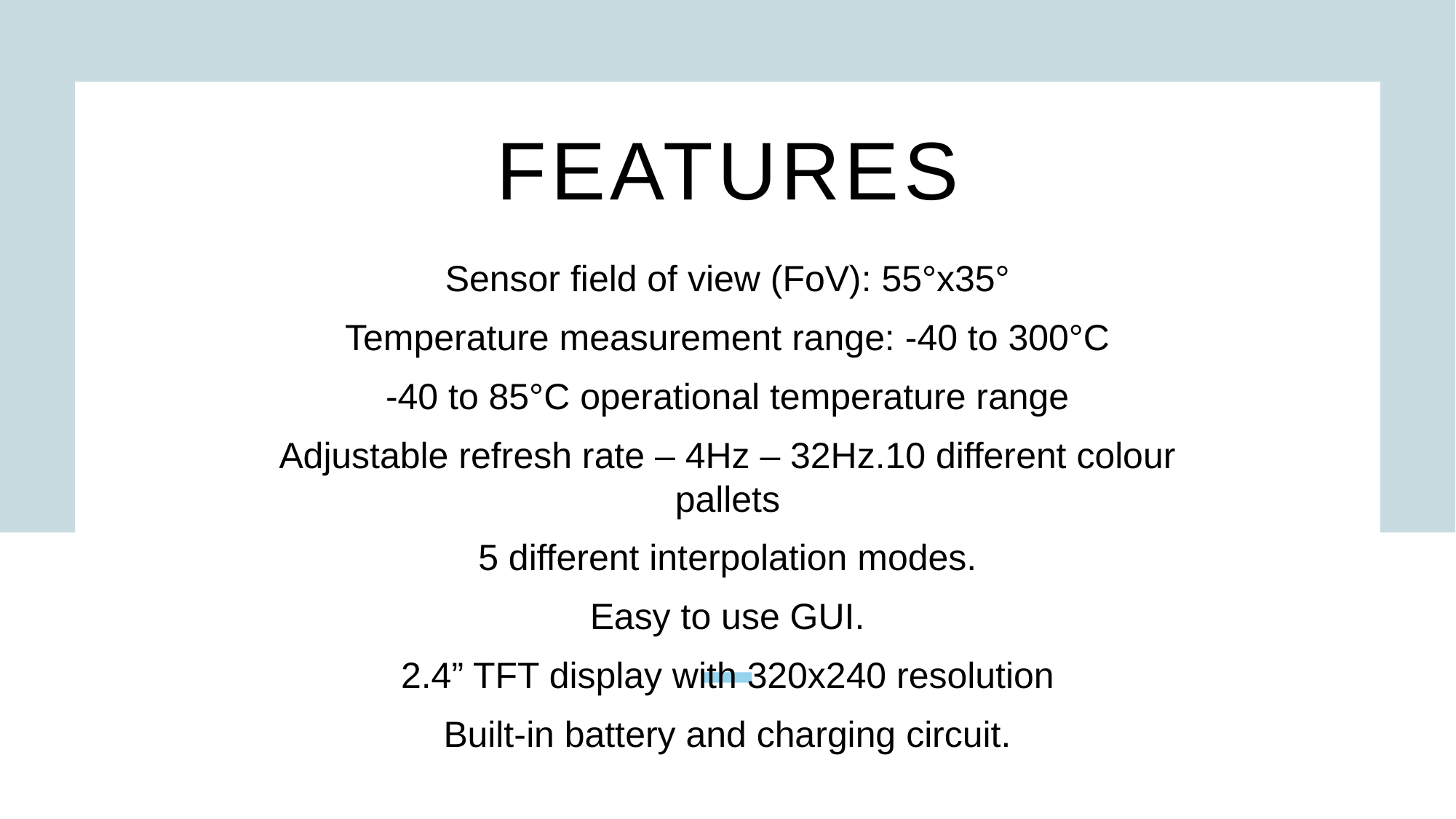

# Features
Sensor field of view (FoV): 55°x35°
Temperature measurement range: -40 to 300°C
-40 to 85°C operational temperature range
Adjustable refresh rate – 4Hz – 32Hz.10 different colour pallets
5 different interpolation modes.
Easy to use GUI.
2.4” TFT display with 320x240 resolution
Built-in battery and charging circuit.